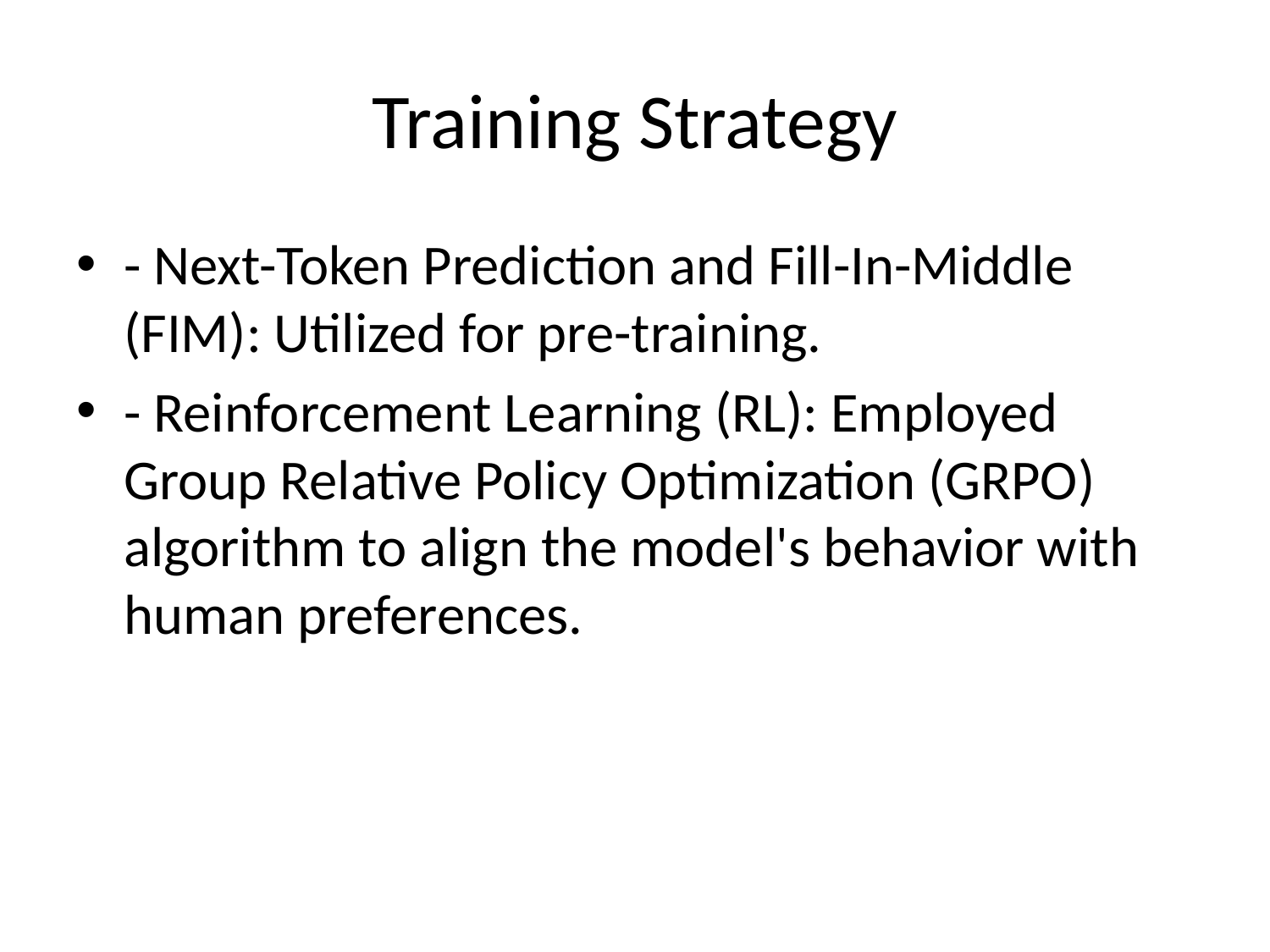

# Training Strategy
- Next-Token Prediction and Fill-In-Middle (FIM): Utilized for pre-training.
- Reinforcement Learning (RL): Employed Group Relative Policy Optimization (GRPO) algorithm to align the model's behavior with human preferences.